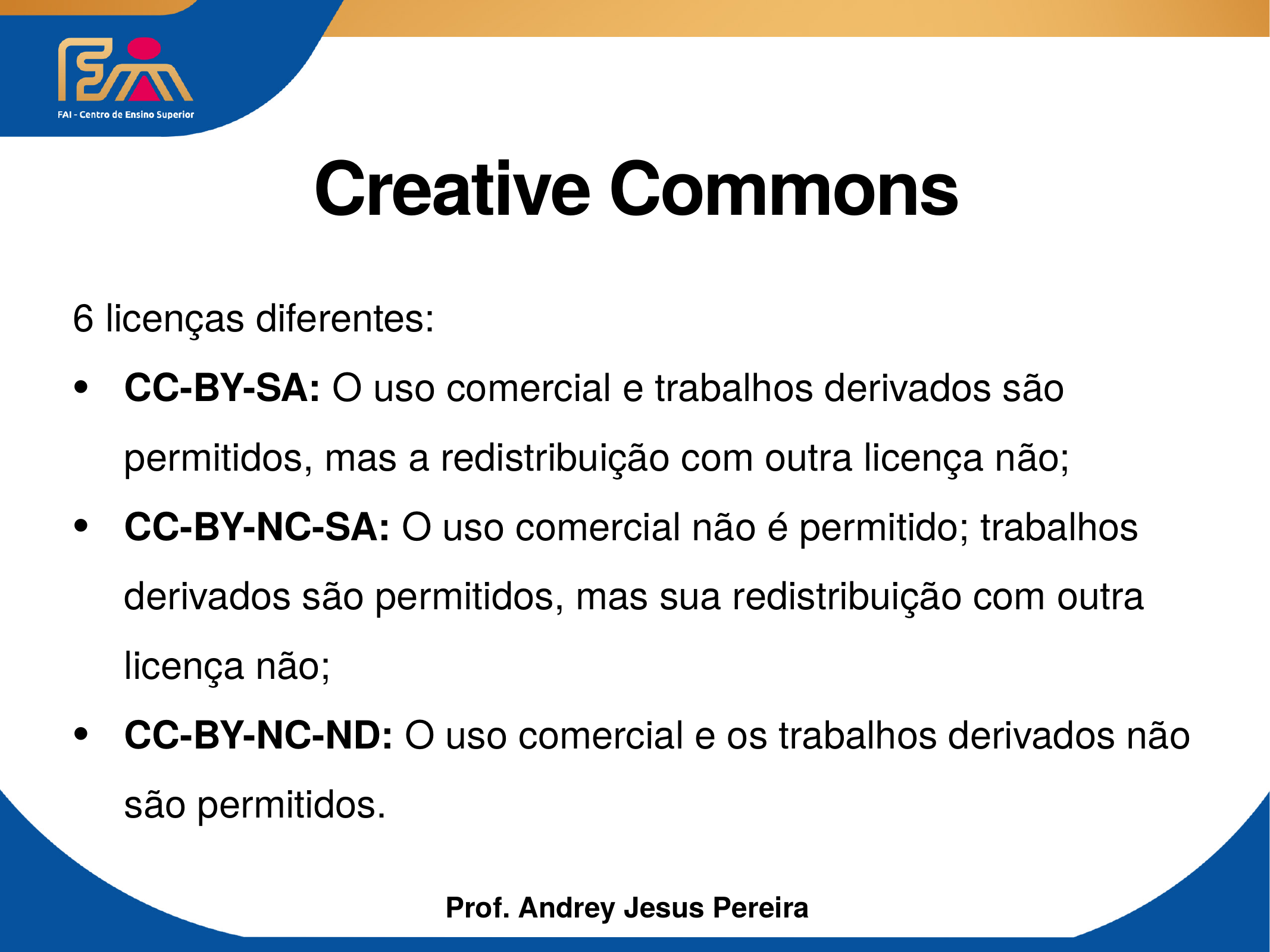

# Creative Commons
6 licenças diferentes:
CC-BY-SA: O uso comercial e trabalhos derivados são permitidos, mas a redistribuição com outra licença não;
CC-BY-NC-SA: O uso comercial não é permitido; trabalhos derivados são permitidos, mas sua redistribuição com outra licença não;
CC-BY-NC-ND: O uso comercial e os trabalhos derivados não são permitidos.
Prof. Andrey Jesus Pereira